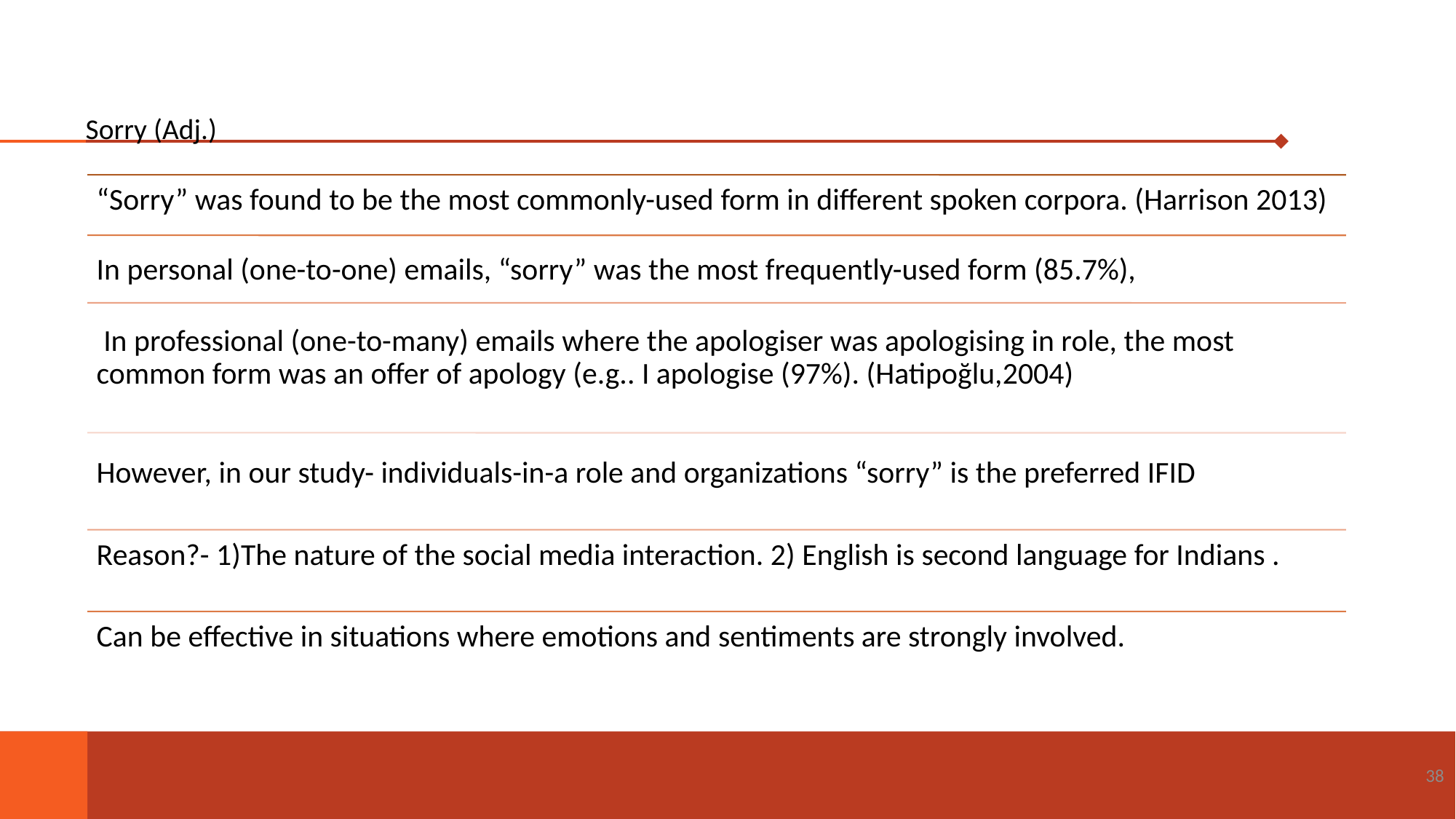

# Sorry (Adj.)
“Sorry” was found to be the most commonly-used form in different spoken corpora. (Harrison 2013)
In personal (one-to-one) emails, “sorry” was the most frequently-used form (85.7%),
 In professional (one-to-many) emails where the apologiser was apologising in role, the most common form was an offer of apology (e.g.. I apologise (97%). (Hatipoğlu,2004)
However, in our study- individuals-in-a role and organizations “sorry” is the preferred IFID
Reason?- 1)The nature of the social media interaction. 2) English is second language for Indians .
Can be effective in situations where emotions and sentiments are strongly involved.

38